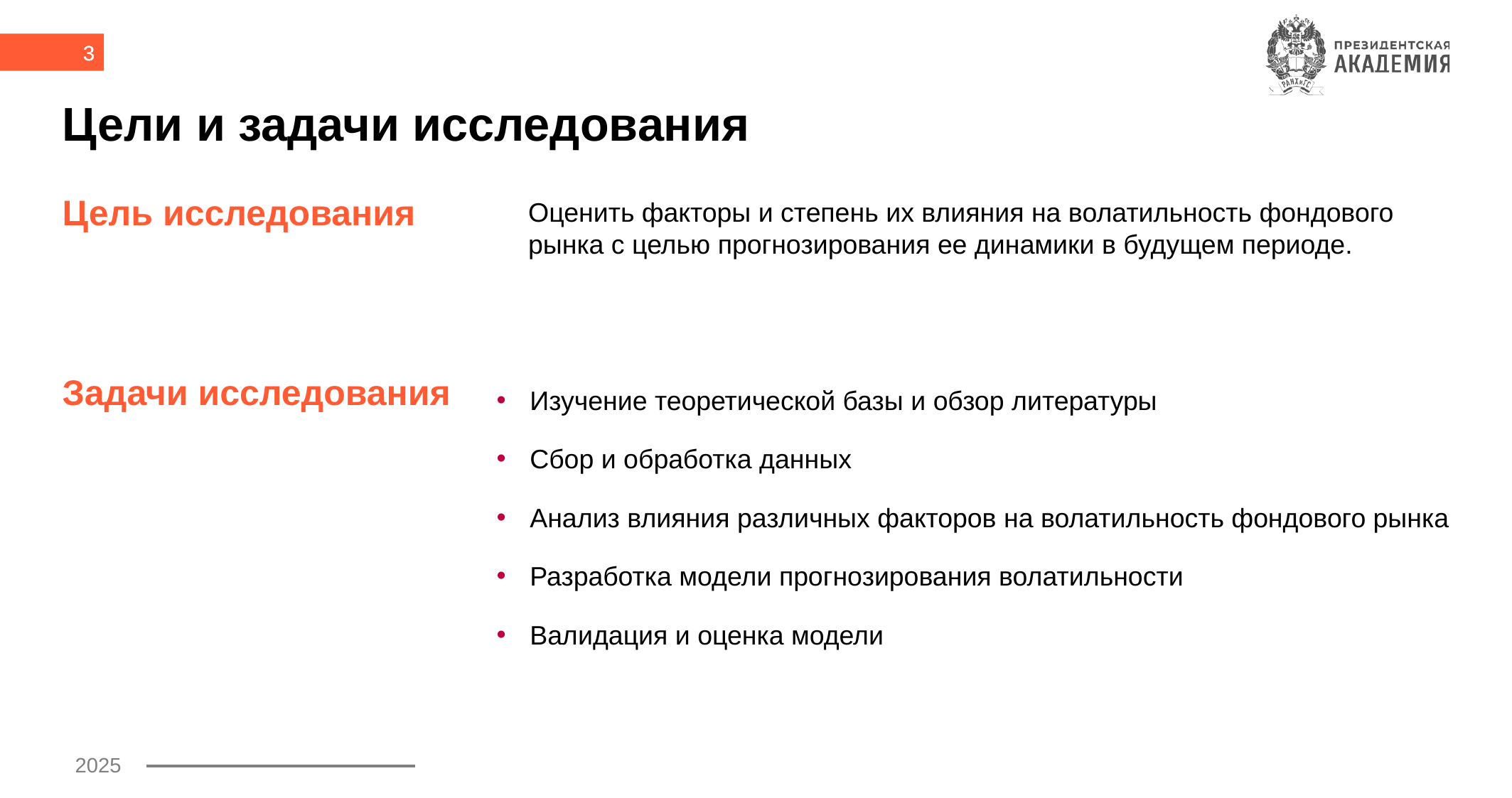

3
# Цели и задачи исследования
Цель исследования
Оценить факторы и степень их влияния на волатильность фондового рынка с целью прогнозирования ее динамики в будущем периоде.

Задачи исследования
Изучение теоретической базы и обзор литературы
Сбор и обработка данных
Анализ влияния различных факторов на волатильность фондового рынка
Разработка модели прогнозирования волатильности
Валидация и оценка модели